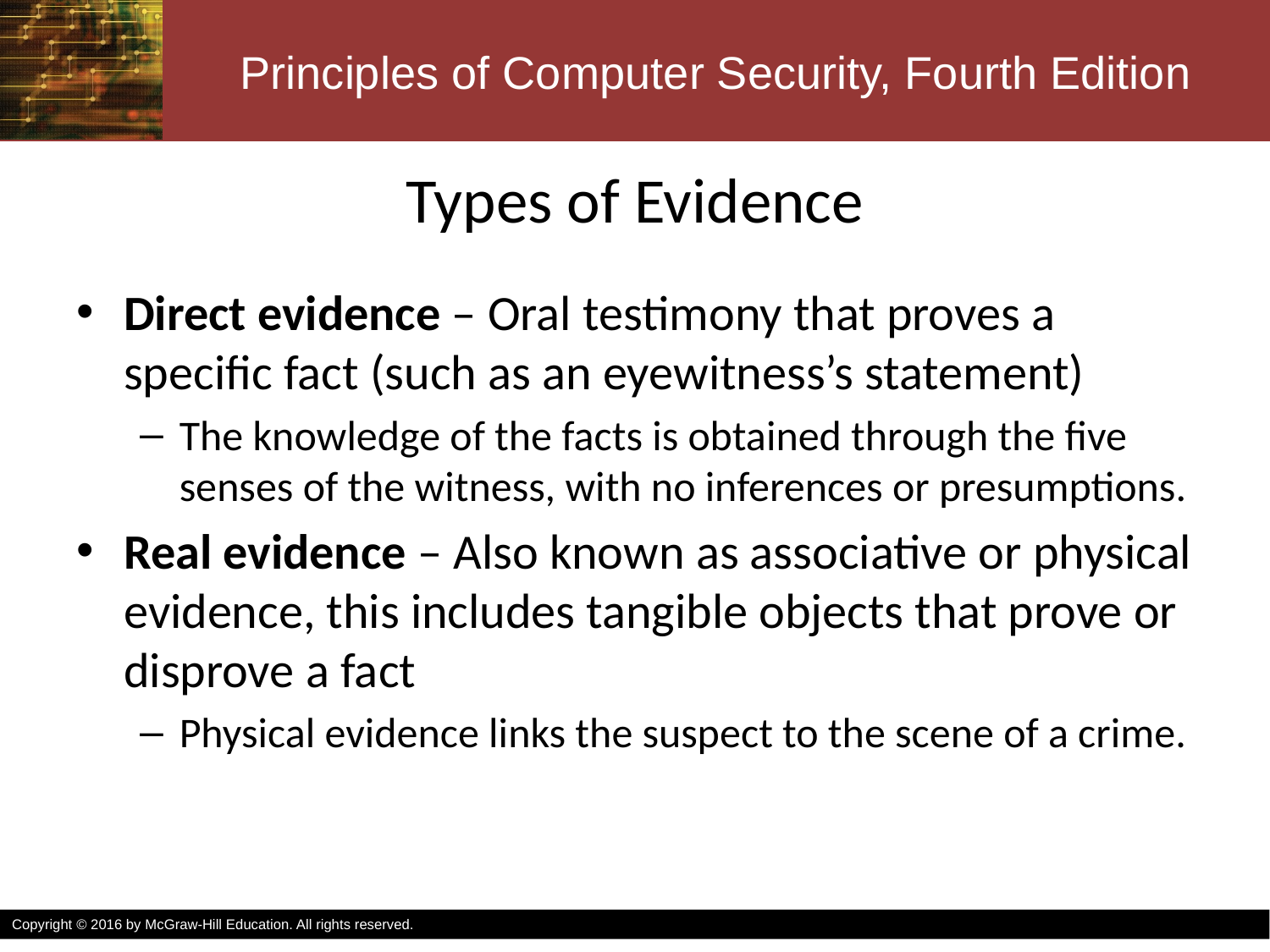

# Types of Evidence
Direct evidence – Oral testimony that proves a specific fact (such as an eyewitness’s statement)
The knowledge of the facts is obtained through the five senses of the witness, with no inferences or presumptions.
Real evidence – Also known as associative or physical evidence, this includes tangible objects that prove or disprove a fact
Physical evidence links the suspect to the scene of a crime.